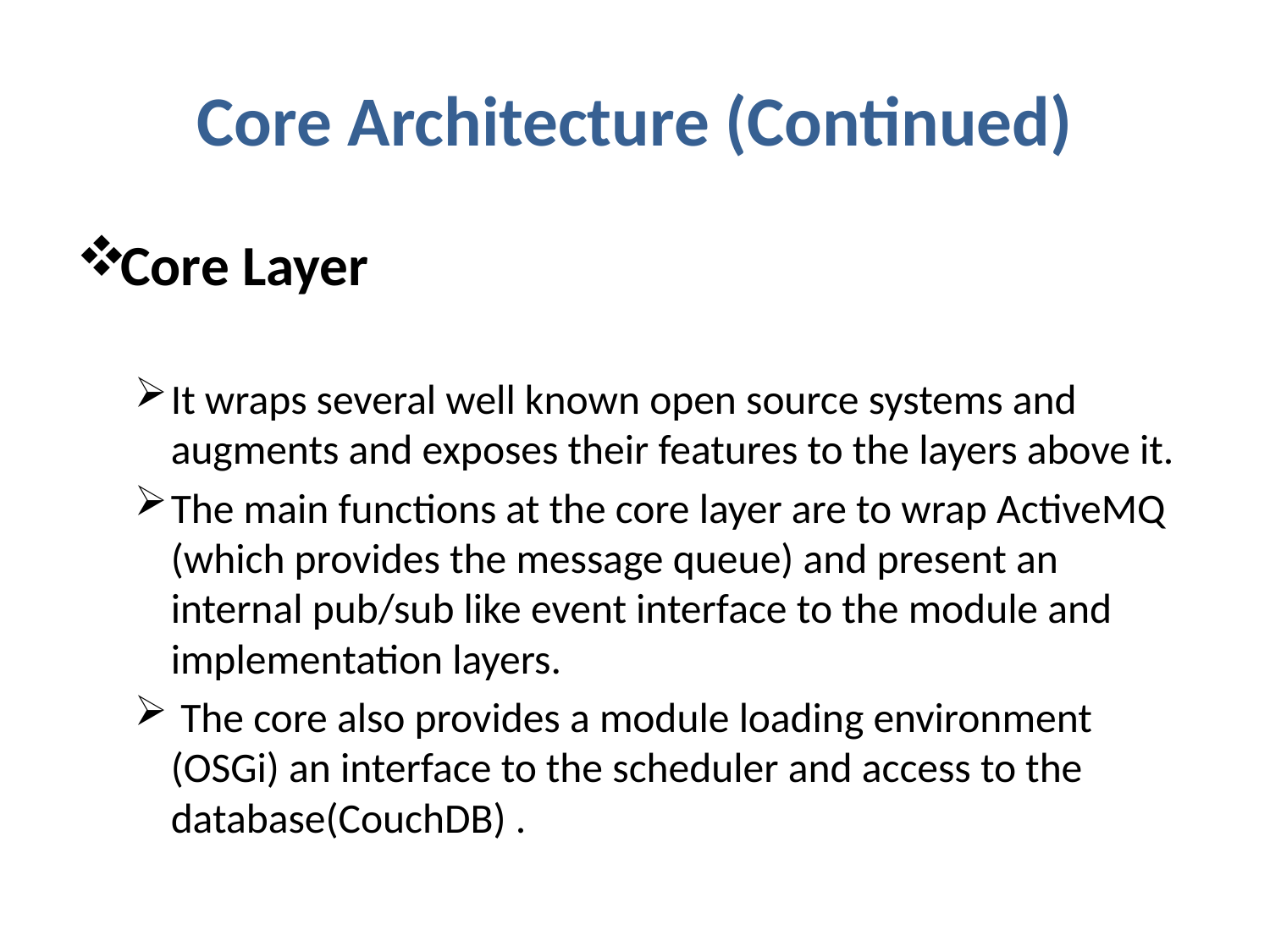

# Core Architecture (Continued)
Core Layer

It wraps several well known open source systems and augments and exposes their features to the layers above it.
The main functions at the core layer are to wrap ActiveMQ (which provides the message queue) and present an internal pub/sub like event interface to the module and implementation layers.
 The core also provides a module loading environment (OSGi) an interface to the scheduler and access to the database(CouchDB) .